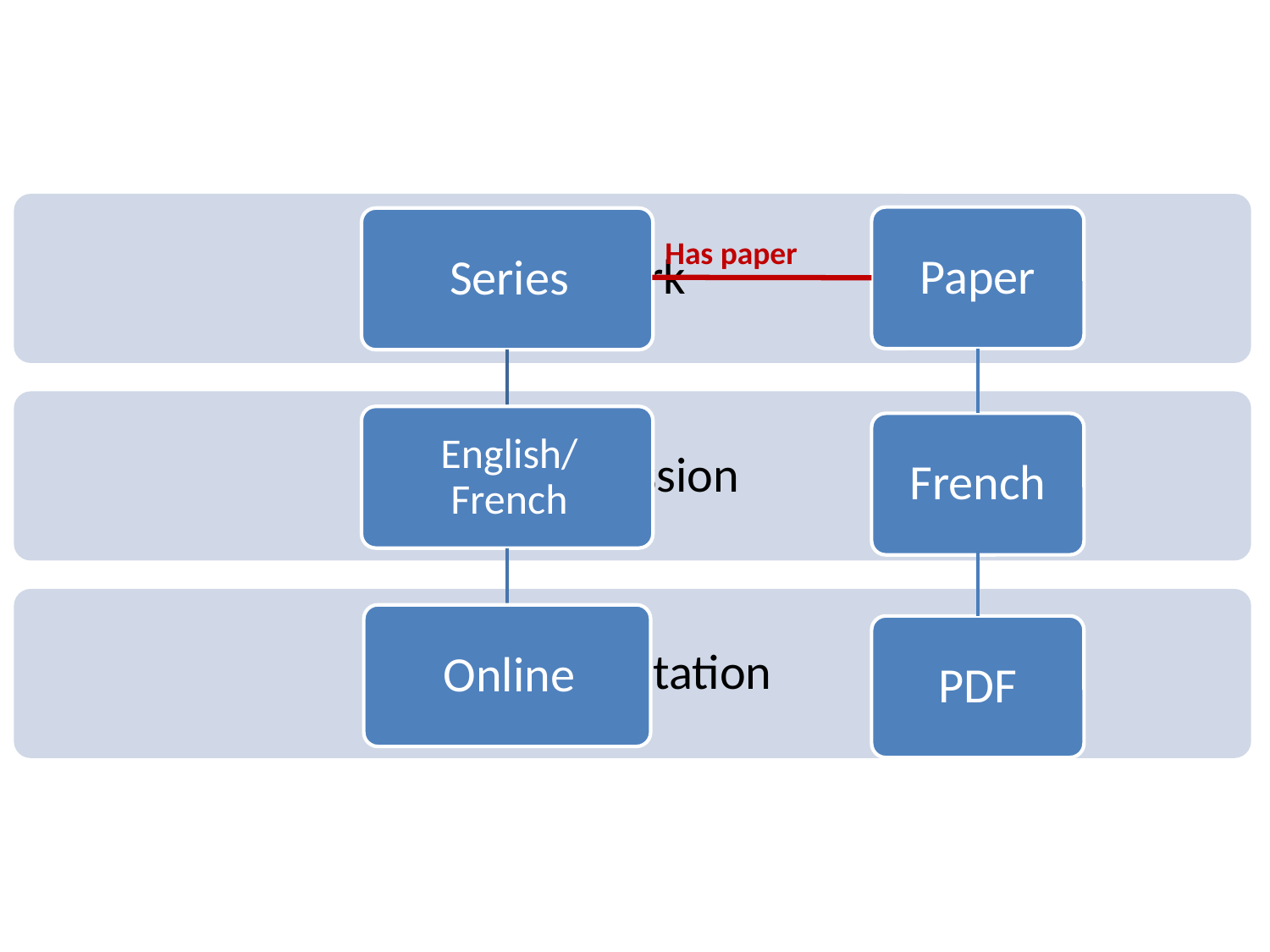

Manifestation
Expression
Work
Series
English/French
Online

Paper
Has paper

French

PDF